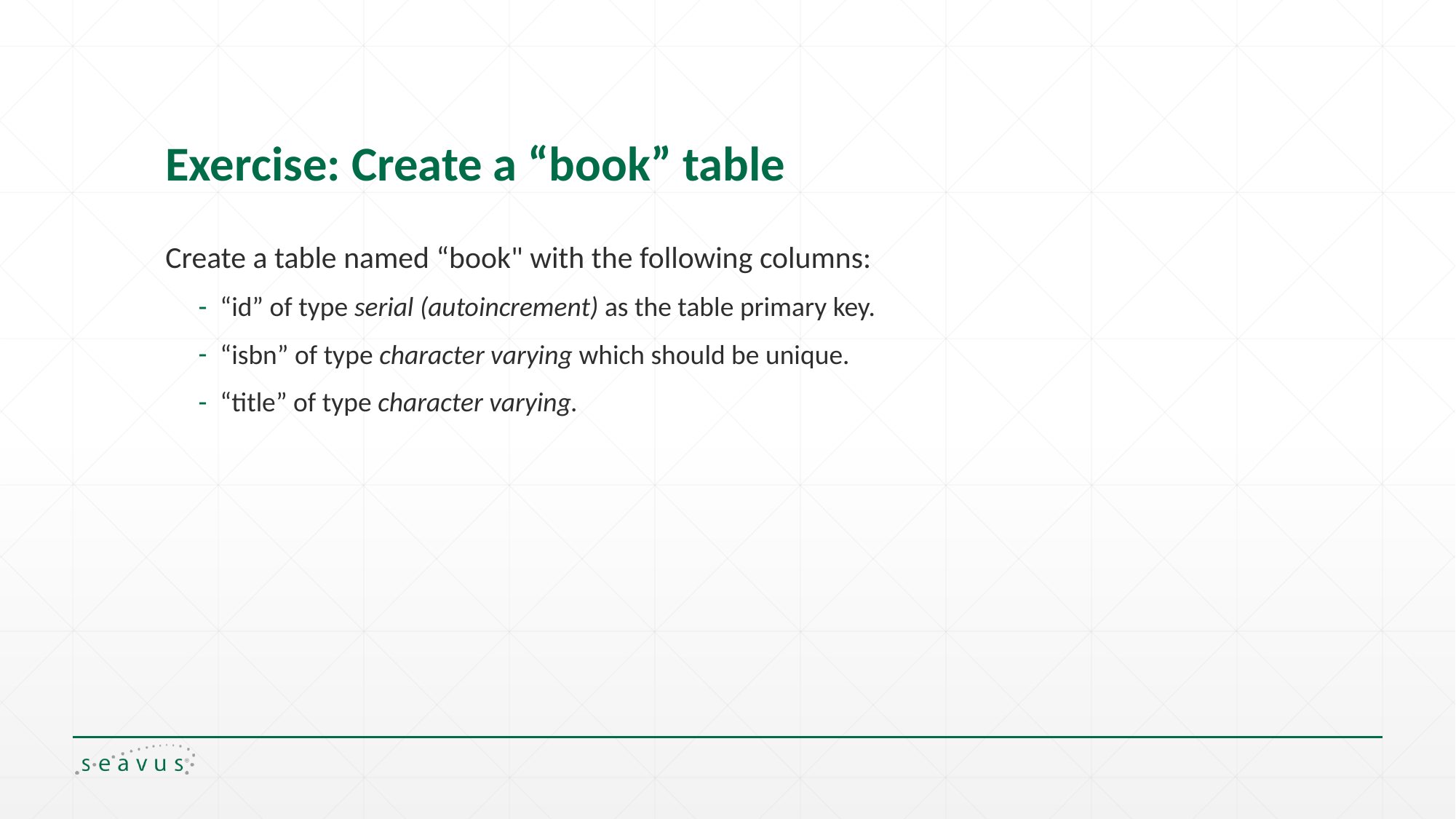

# Exercise: Create a “book” table
Create a table named “book" with the following columns:
“id” of type serial (autoincrement) as the table primary key.
“isbn” of type character varying which should be unique.
“title” of type character varying.